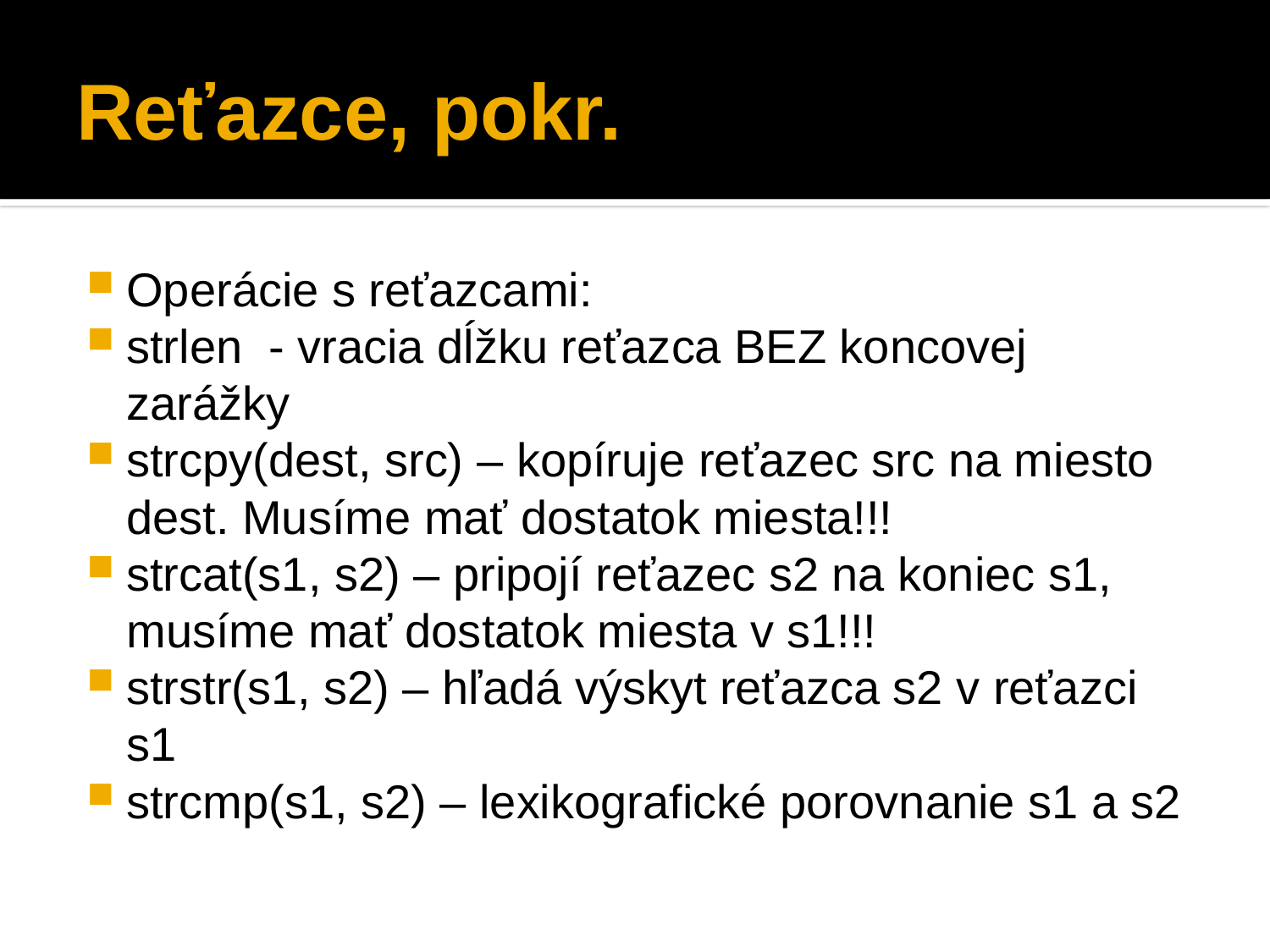

# Reťazce, pokr.
Operácie s reťazcami:
strlen  - vracia dĺžku reťazca BEZ koncovej zarážky
strcpy(dest, src) – kopíruje reťazec src na miesto dest. Musíme mať dostatok miesta!!!
strcat(s1, s2) – pripojí reťazec s2 na koniec s1, musíme mať dostatok miesta v s1!!!
strstr(s1, s2) – hľadá výskyt reťazca s2 v reťazci s1
strcmp(s1, s2) – lexikografické porovnanie s1 a s2